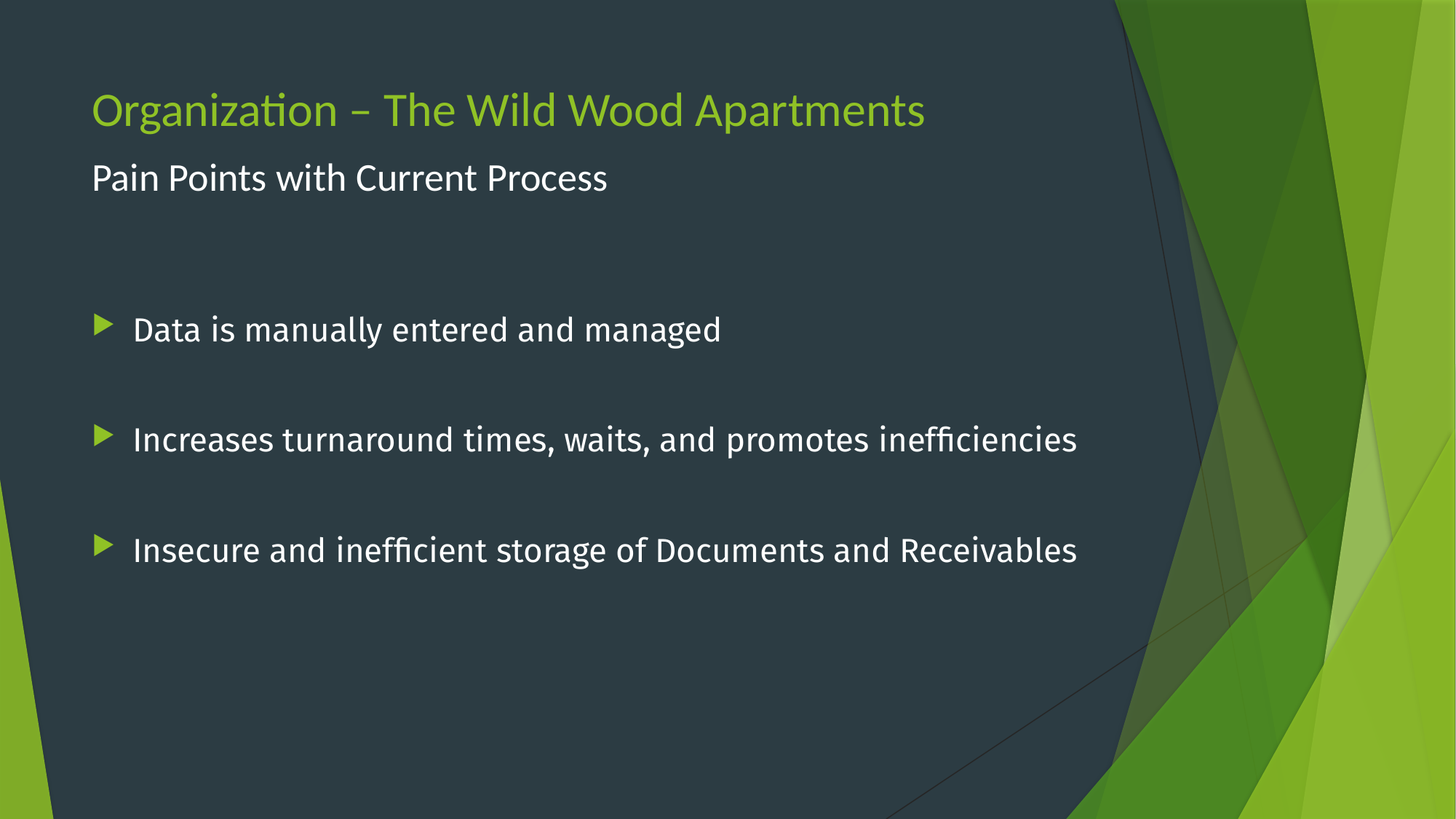

# Organization – The Wild Wood Apartments
Pain Points with Current Process

Data is manually entered and managed

Increases turnaround times, waits, and promotes inefficiencies

Insecure and inefficient storage of Documents and Receivables